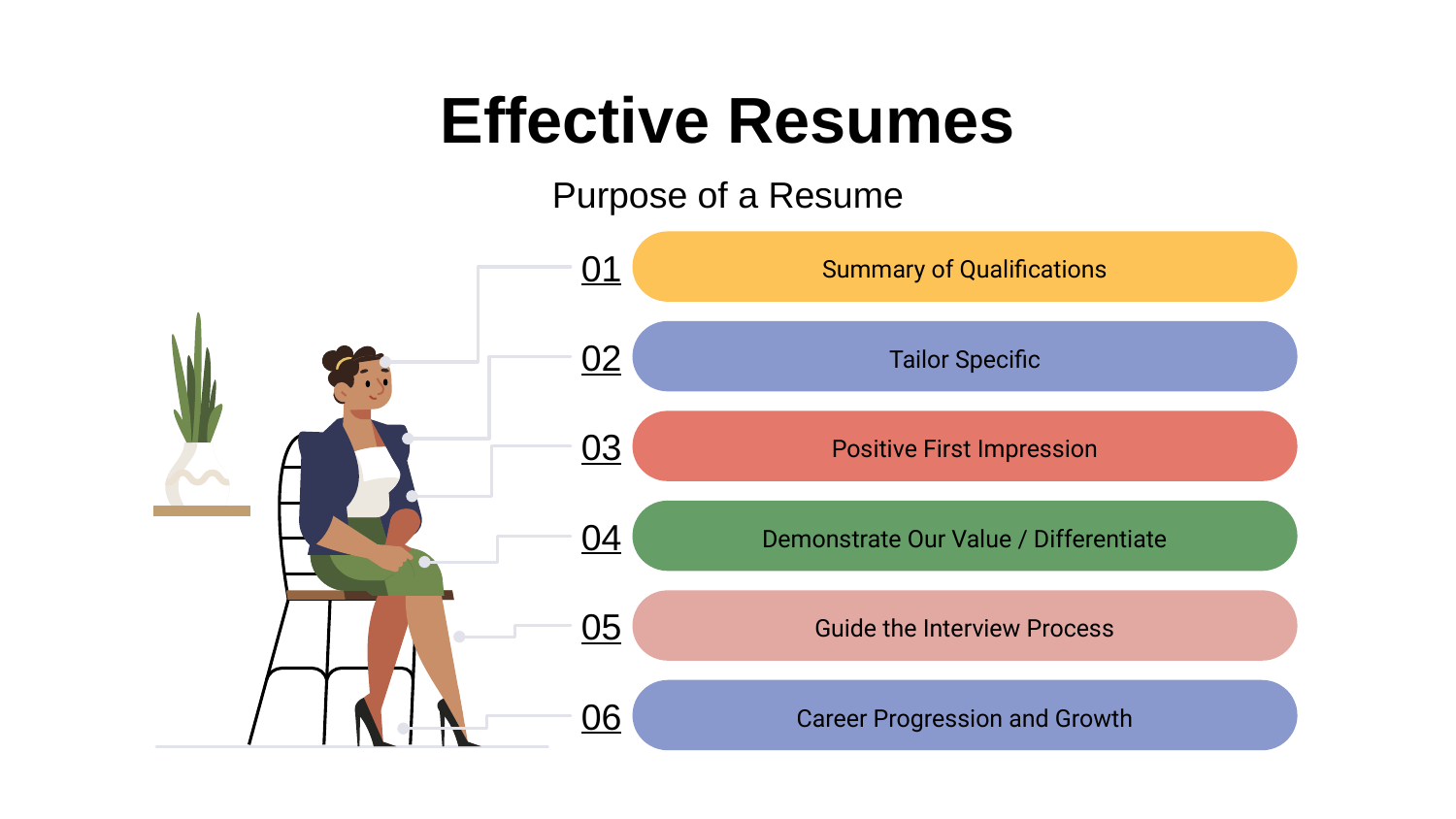

# Effective Resumes
Purpose of a Resume
01
Summary of Qualifications

02
Tailor Specific
03
Positive First Impression
04
Demonstrate Our Value / Differentiate
05
Guide the Interview Process
06
Career Progression and Growth